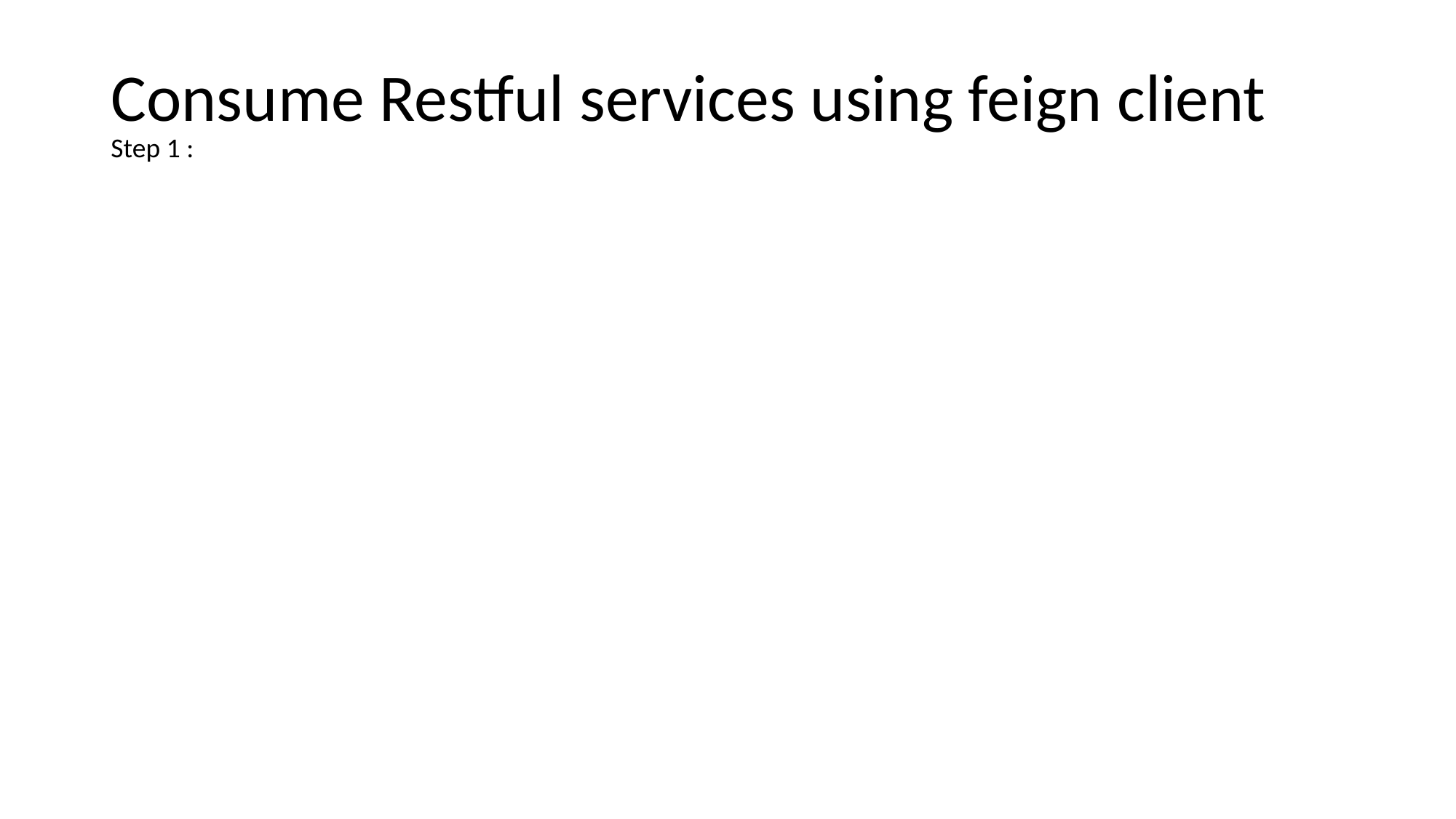

# Consume Restful services using feign client
Step 1 :